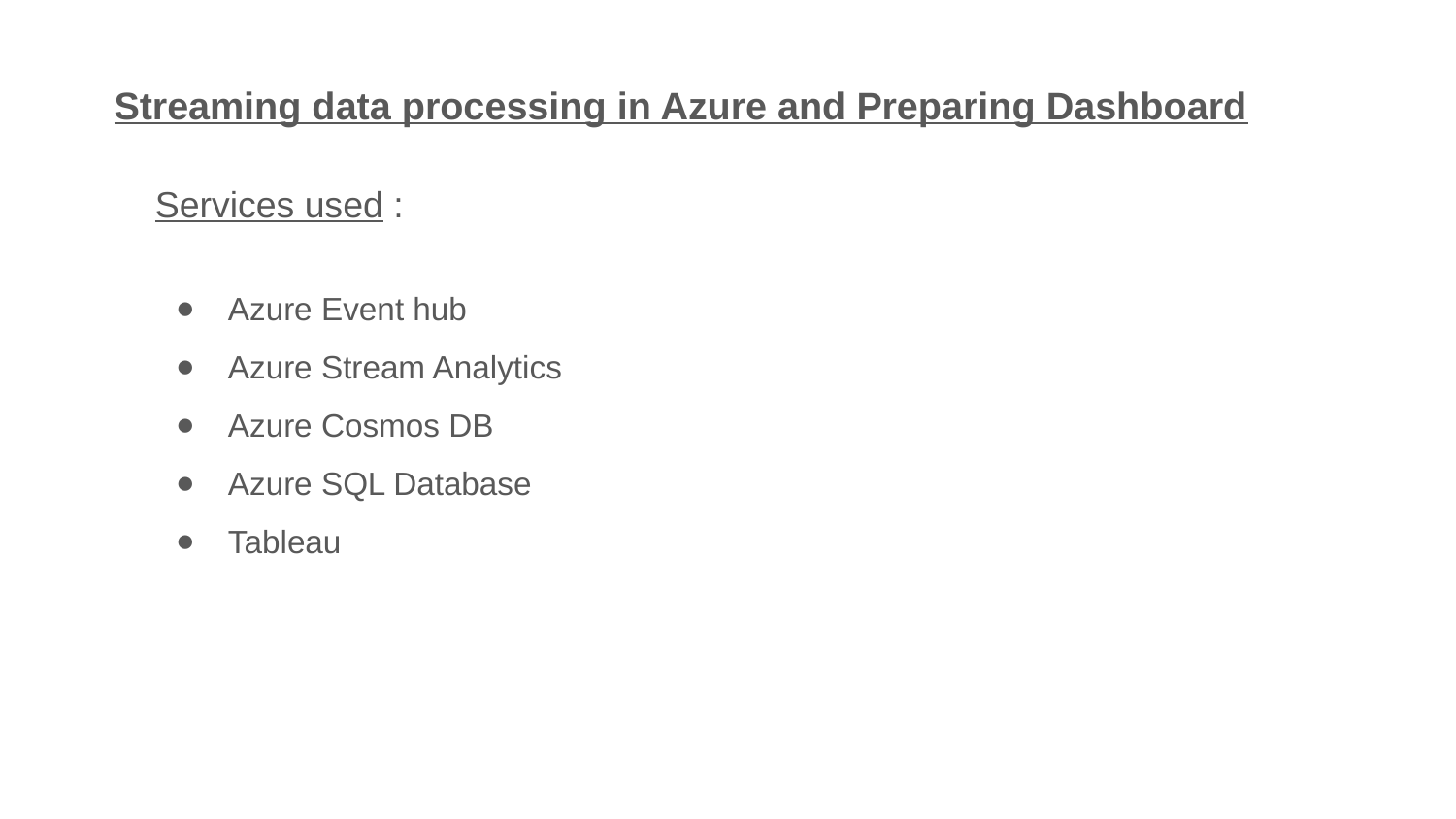

Streaming data processing in Azure and Preparing Dashboard
Services used :
Azure Event hub
Azure Stream Analytics
Azure Cosmos DB
Azure SQL Database
Tableau